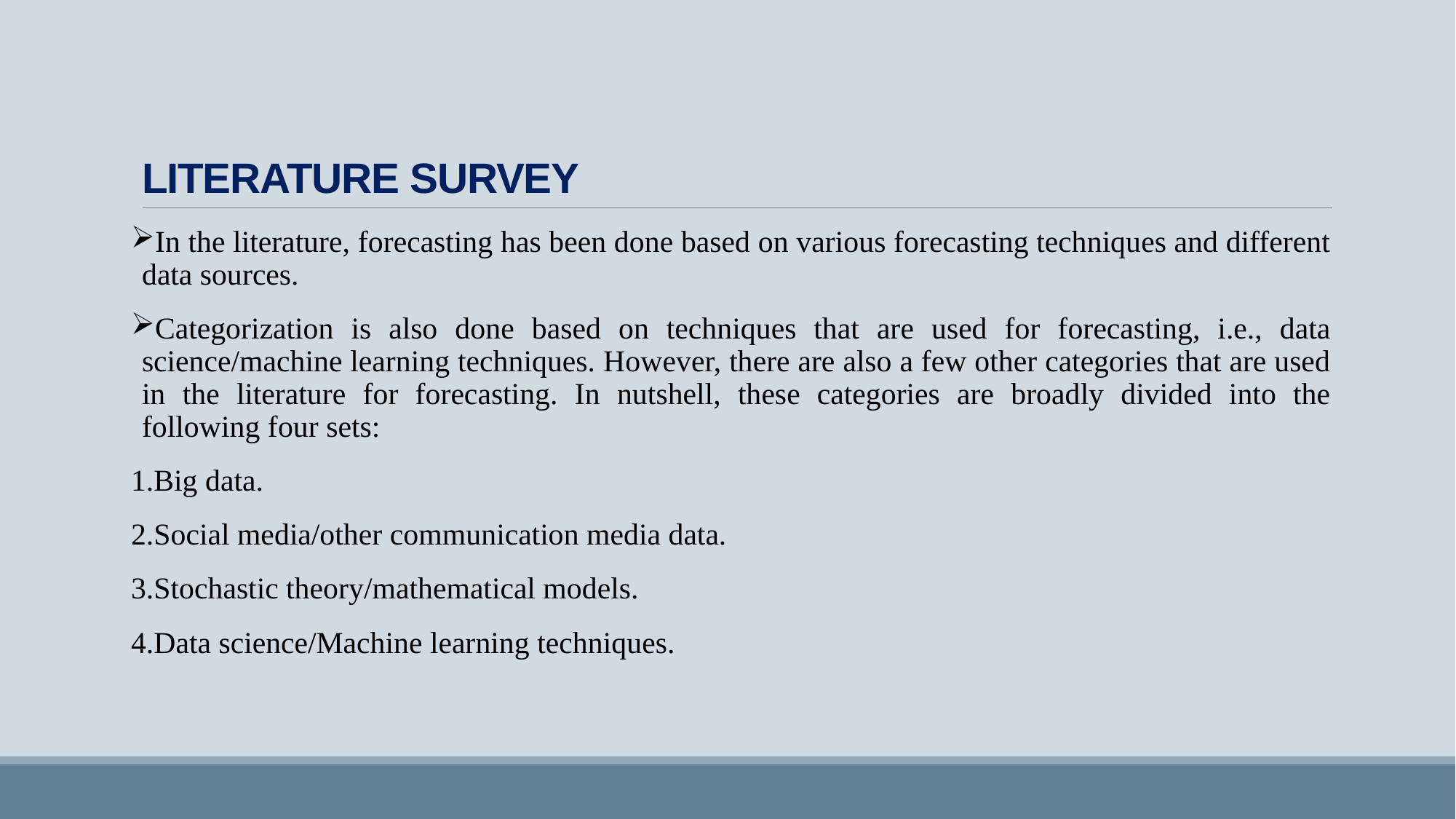

# LITERATURE SURVEY
In the literature, forecasting has been done based on various forecasting techniques and different data sources.
Categorization is also done based on techniques that are used for forecasting, i.e., data science/machine learning techniques. However, there are also a few other categories that are used in the literature for forecasting. In nutshell, these categories are broadly divided into the following four sets:
Big data.
Social media/other communication media data.
Stochastic theory/mathematical models.
Data science/Machine learning techniques.